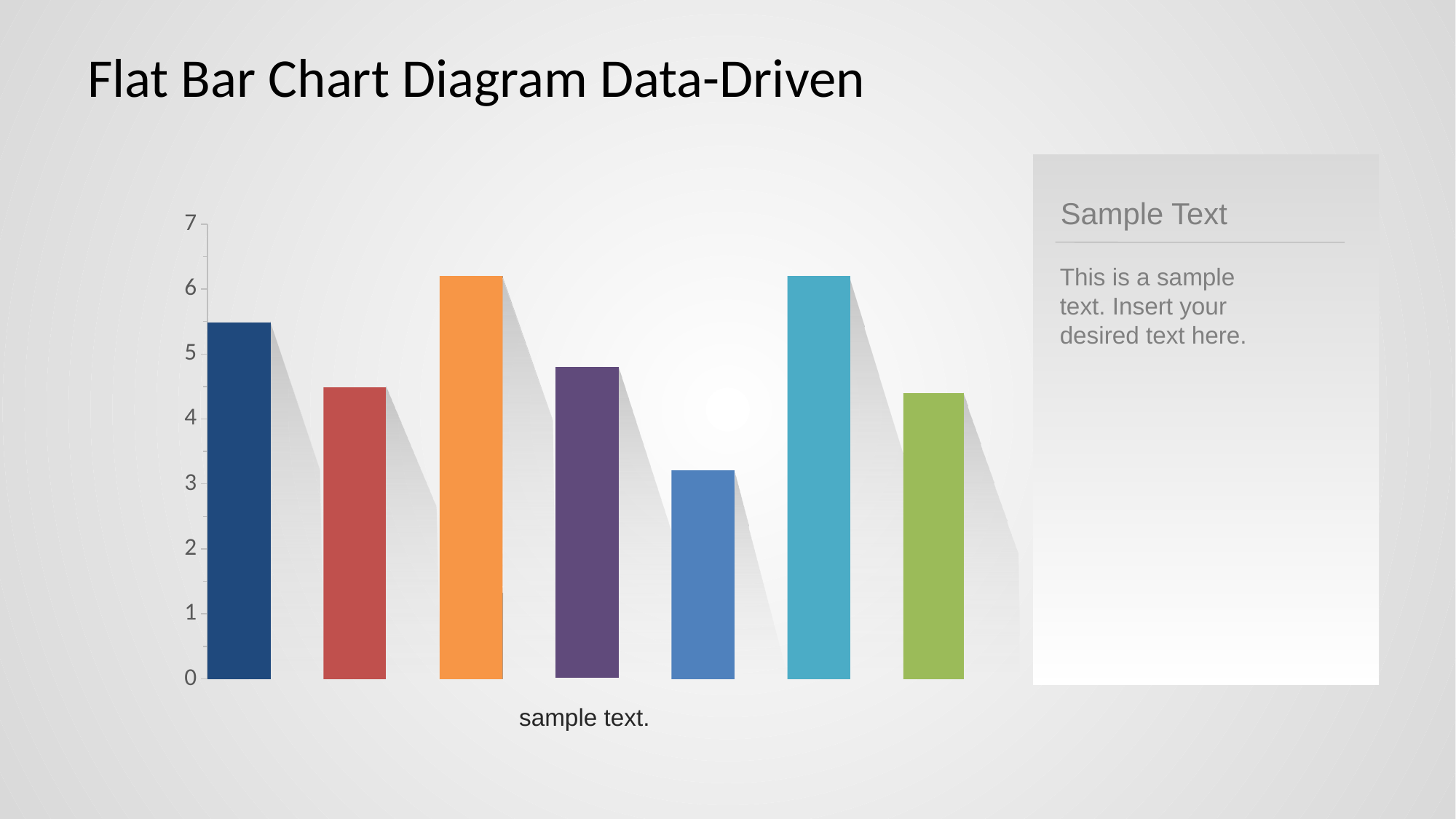

# Flat Bar Chart Diagram Data-Driven

Sample Text
This is a sample text. Insert your desired text here.

### Chart

| Category |  |
|---|---|
sample text.